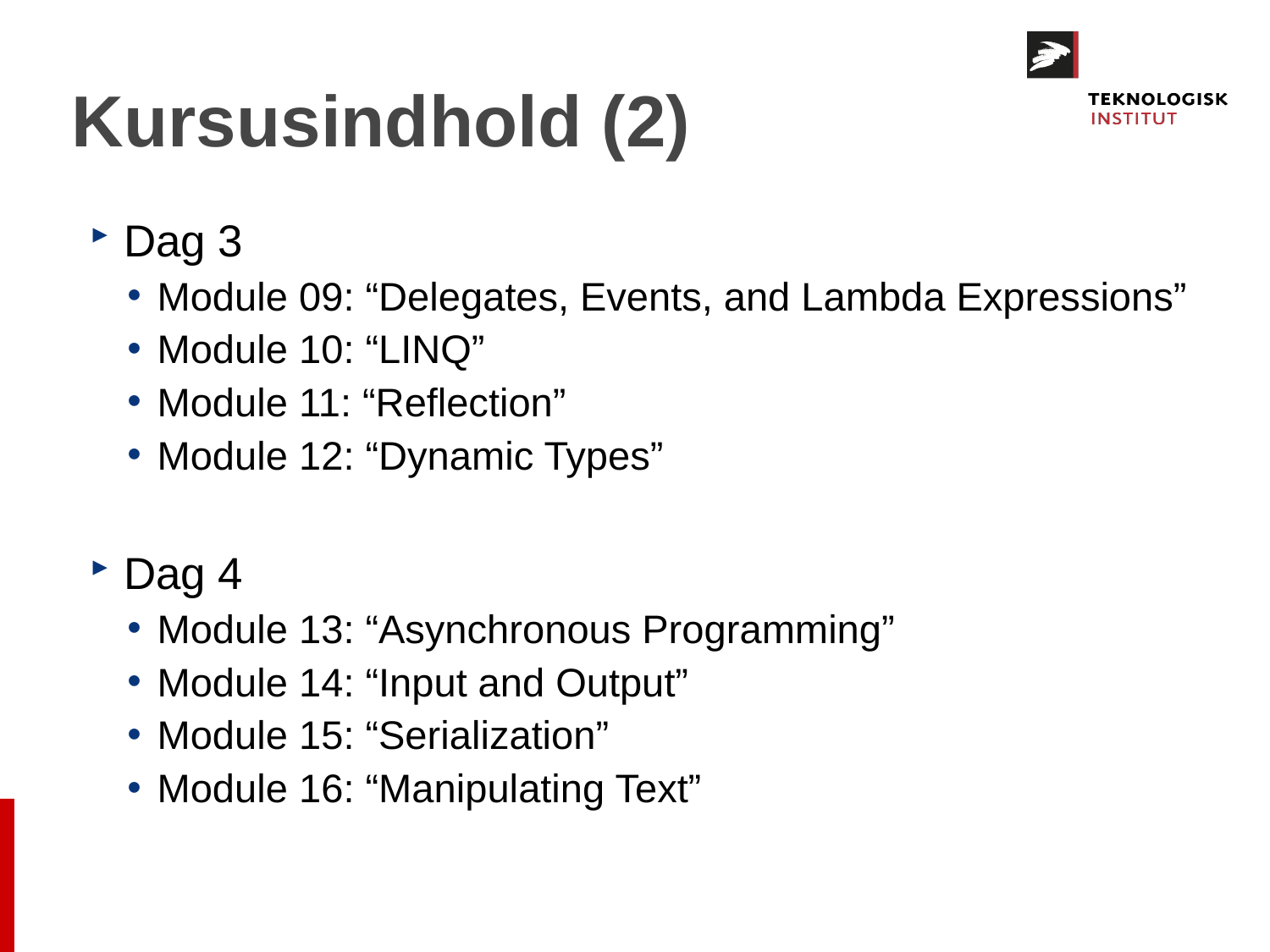

# Kursusindhold (2)
Dag 3
Module 09: “Delegates, Events, and Lambda Expressions”
Module 10: “LINQ”
Module 11: “Reflection”
Module 12: “Dynamic Types”

Dag 4
Module 13: “Asynchronous Programming”
Module 14: “Input and Output”
Module 15: “Serialization”
Module 16: “Manipulating Text”